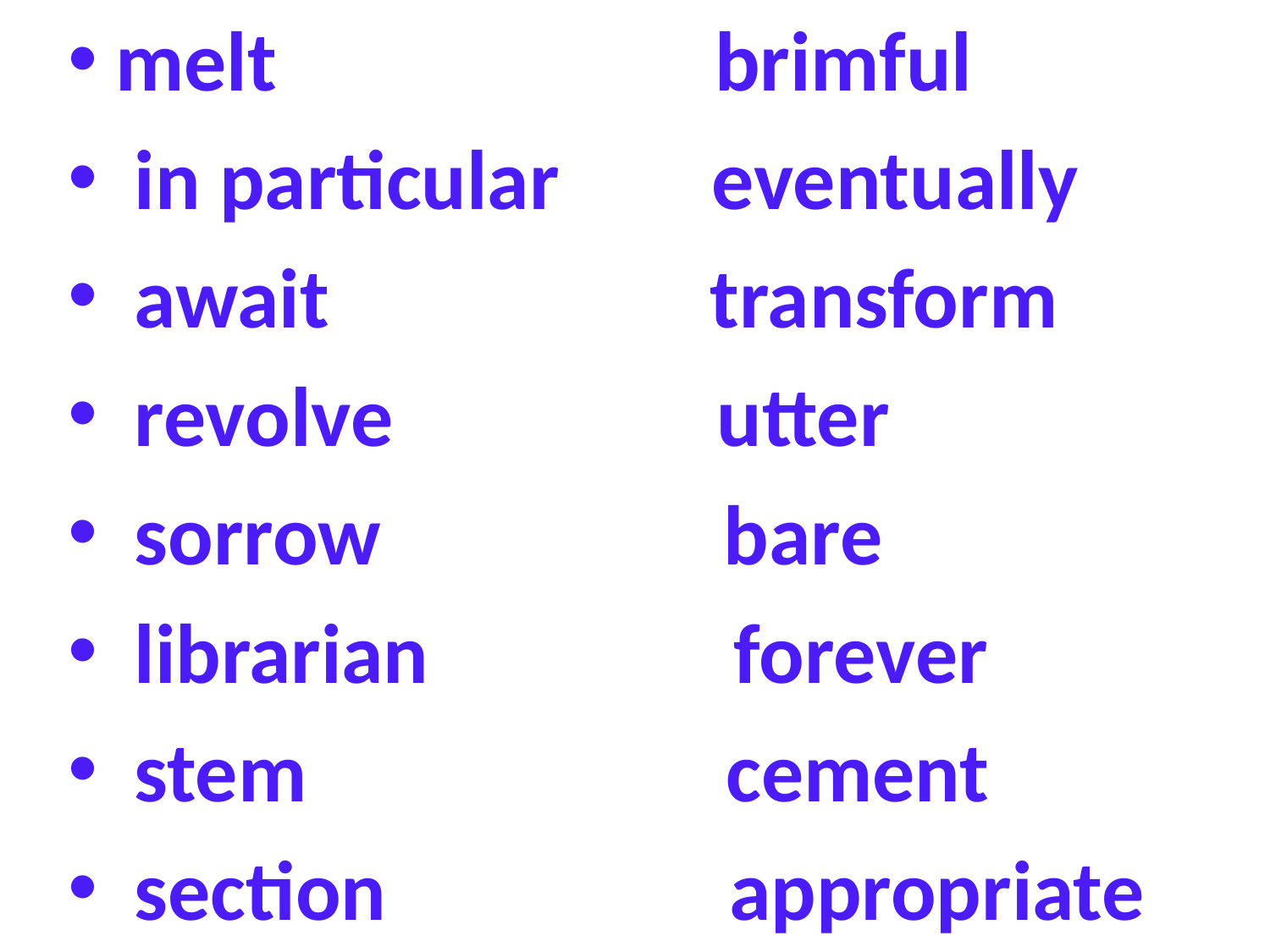

melt                       brimful
 in particular        eventually
 await                    transform
 revolve                 utter
 sorrow                  bare
 librarian                forever
 stem                      cement
 section                  appropriate